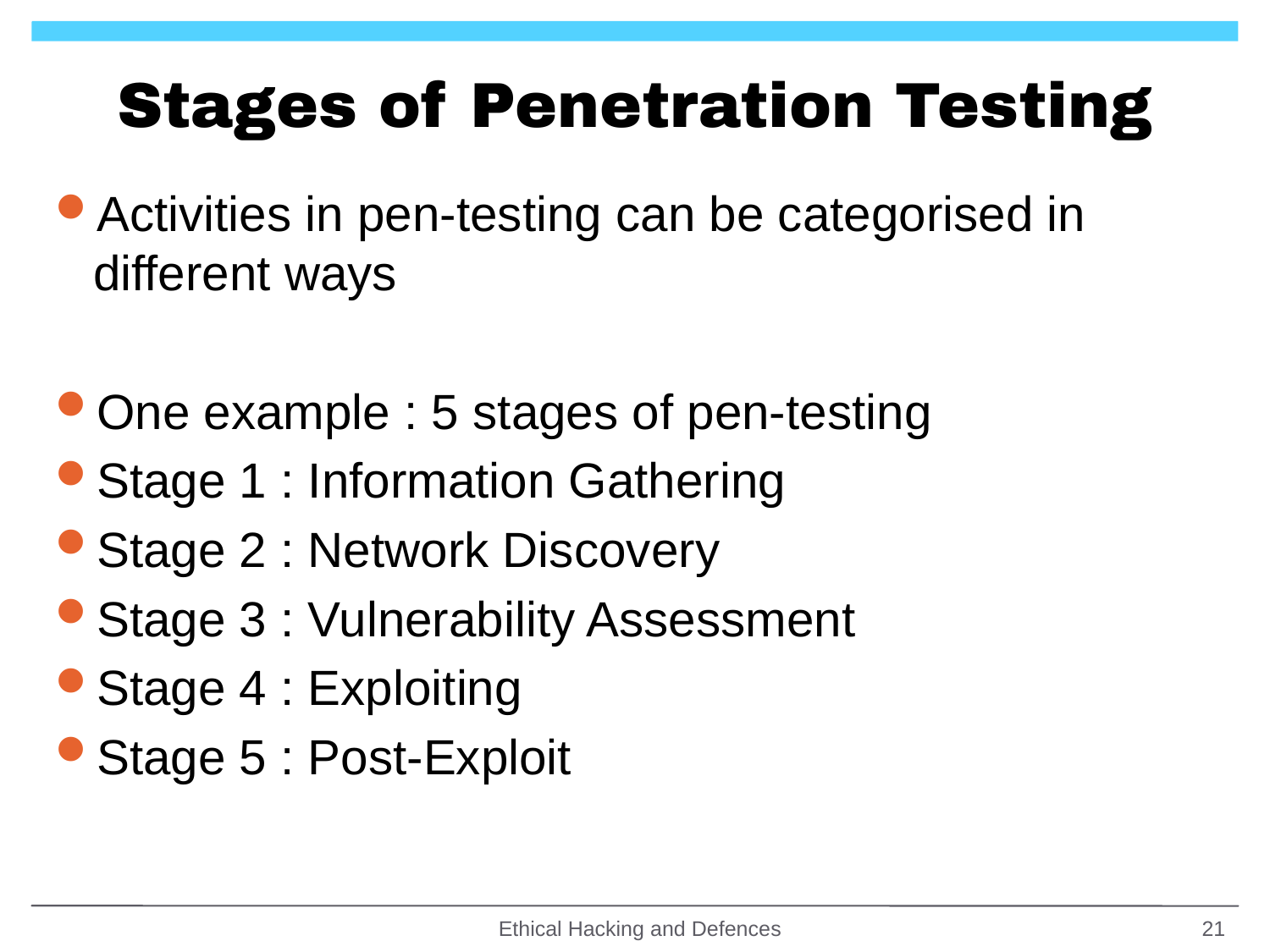

# Stages of Penetration Testing
Activities in pen-testing can be categorised in different ways

One example : 5 stages of pen-testing
Stage 1 : Information Gathering
Stage 2 : Network Discovery
Stage 3 : Vulnerability Assessment
Stage 4 : Exploiting
Stage 5 : Post-Exploit

Ethical Hacking and Defences
21